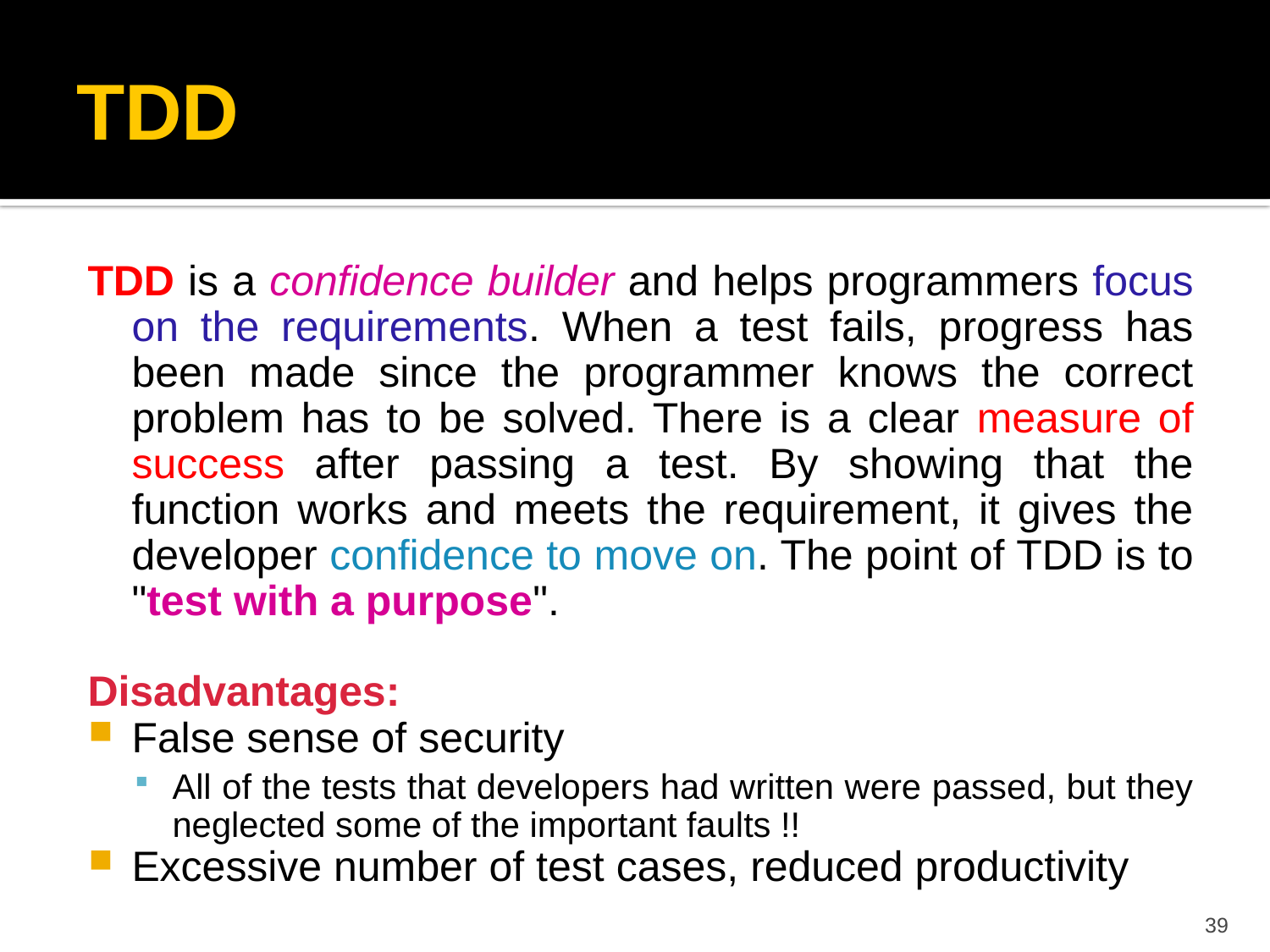

TDD
TDD is a confidence builder and helps programmers focus on the requirements. When a test fails, progress has been made since the programmer knows the correct problem has to be solved. There is a clear measure of success after passing a test. By showing that the function works and meets the requirement, it gives the developer confidence to move on. The point of TDD is to "test with a purpose".

Disadvantages:
False sense of security
All of the tests that developers had written were passed, but they neglected some of the important faults !!
Excessive number of test cases, reduced productivity
39